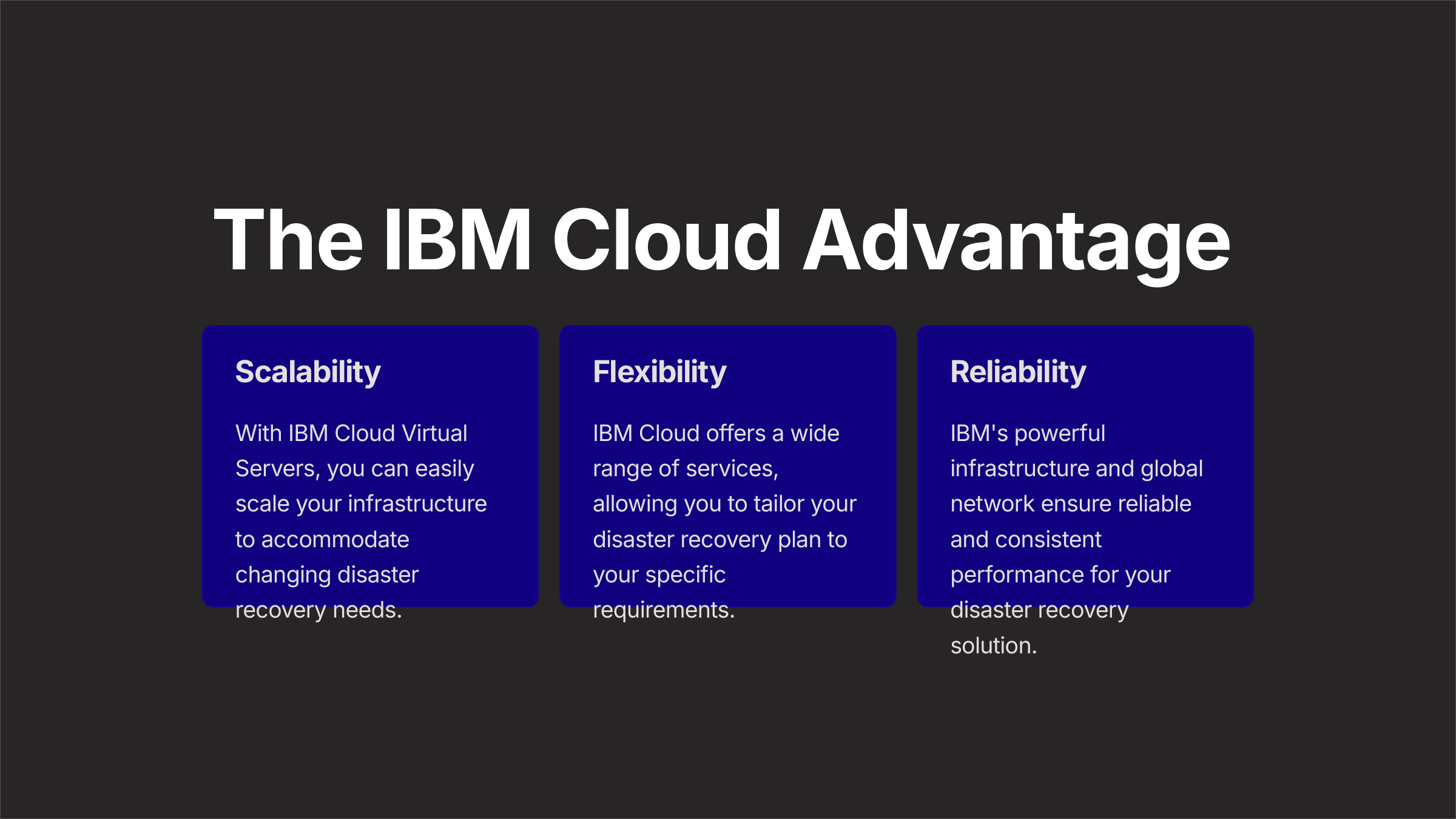

The IBM Cloud Advantage

Scalability
Flexibility
Reliability
With IBM Cloud Virtual Servers, you can easily scale your infrastructure to accommodate changing disaster recovery needs.
IBM Cloud offers a wide range of services, allowing you to tailor your disaster recovery plan to your specific requirements.
IBM's powerful infrastructure and global network ensure reliable and consistent performance for your disaster recovery solution.